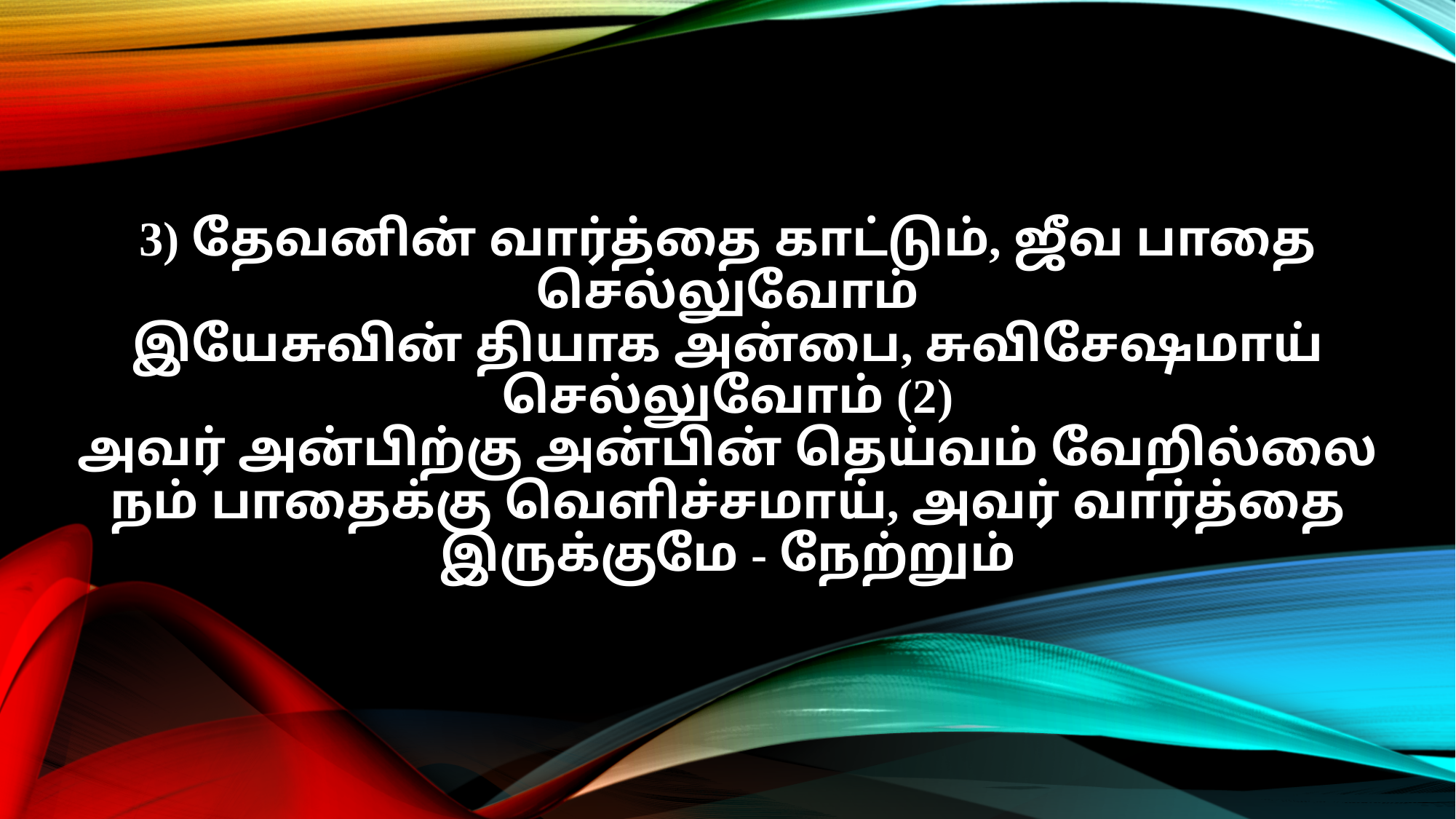

3) தேவனின் வார்த்தை காட்டும், ஜீவ பாதை செல்லுவோம்
இயேசுவின் தியாக அன்பை, சுவிசேஷமாய் செல்லுவோம் (2)
அவர் அன்பிற்கு அன்பின் தெய்வம் வேறில்லை
நம் பாதைக்கு வெளிச்சமாய், அவர் வார்த்தை இருக்குமே - நேற்றும்